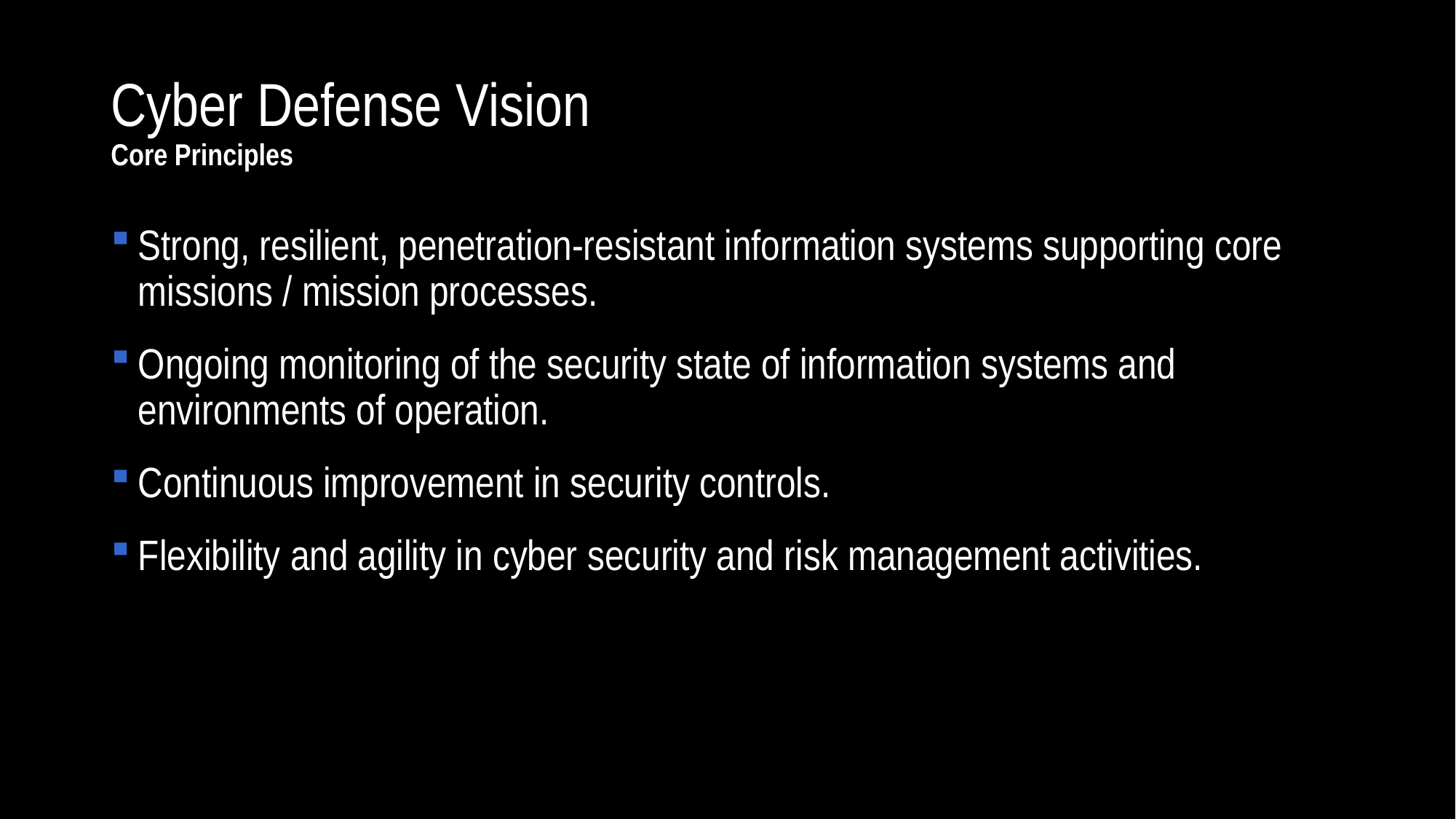

# Cyber Defense Vision Core Principles
Strong, resilient, penetration-resistant information systems supporting core missions / mission processes.
Ongoing monitoring of the security state of information systems and environments of operation.
Continuous improvement in security controls.
Flexibility and agility in cyber security and risk management activities.